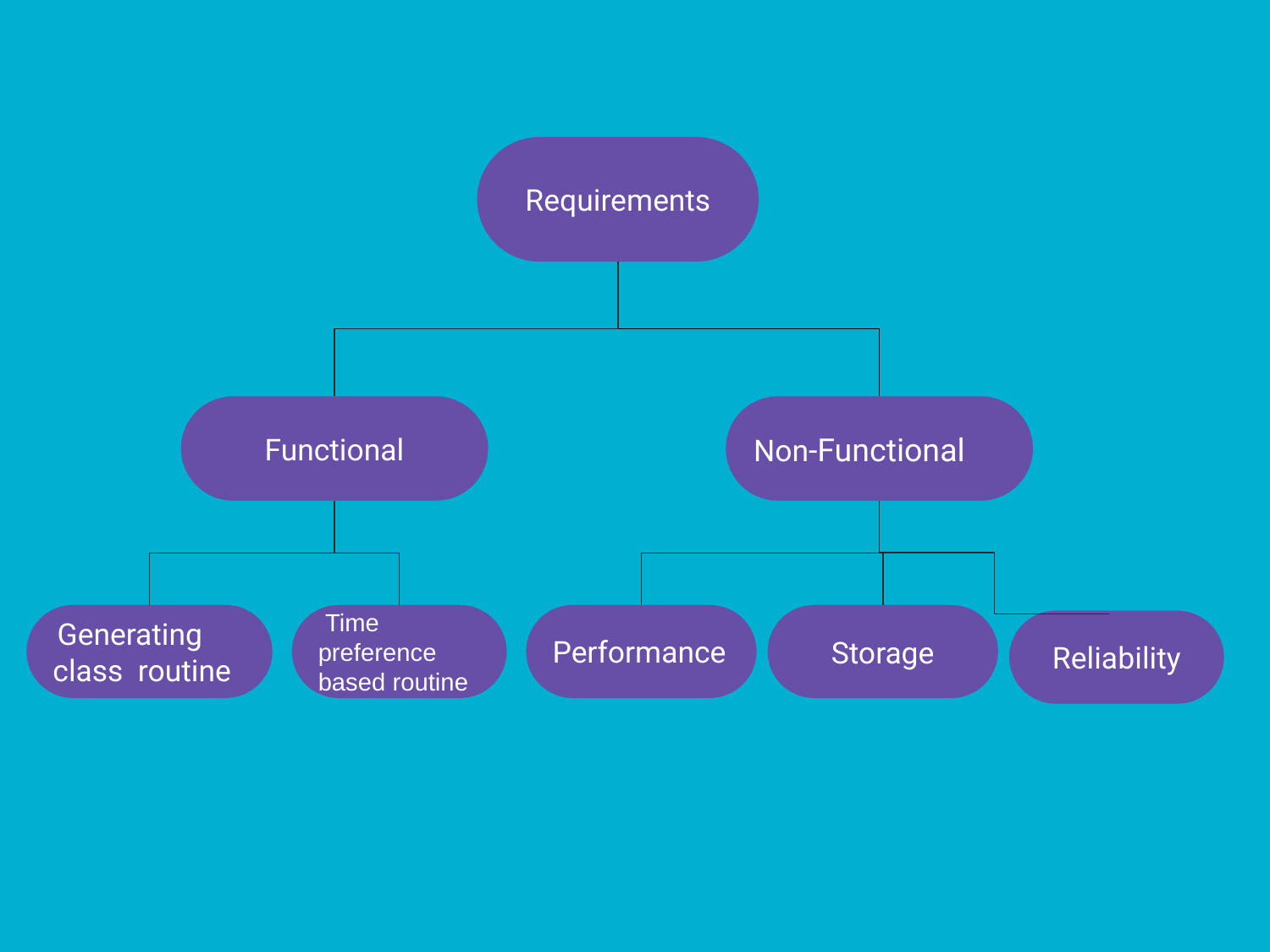

Requirements
Functional
Non-Functional
 Generating class  routine
Performance
 Time preference based routine
Storage
Reliability
16